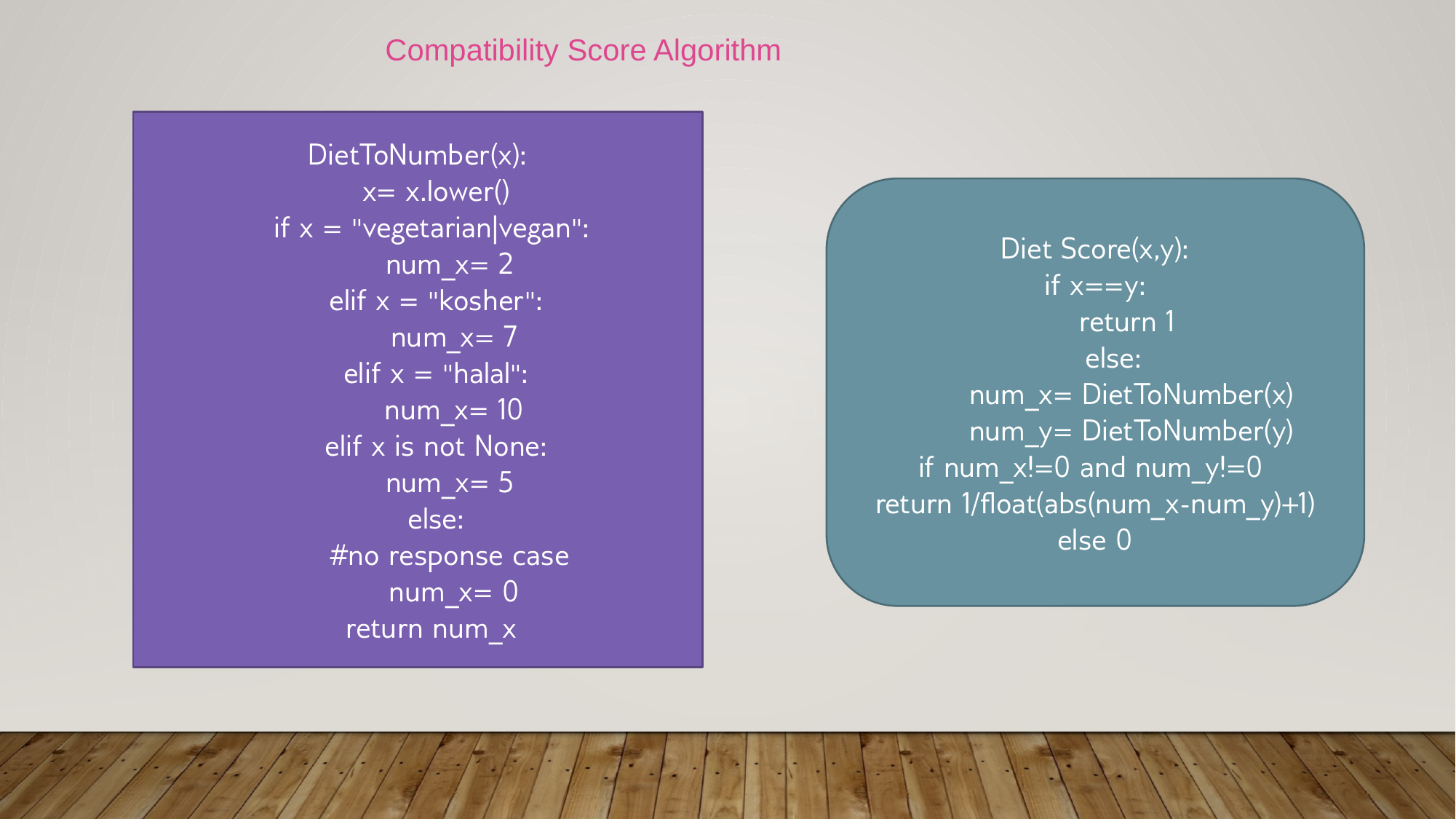

Compatibility Score Algorithm
DietToNumber(x):
    x= x.lower()
    if x = "vegetarian|vegan":
        num_x= 2
    elif x = "kosher":
        num_x= 7
    elif x = "halal":
        num_x= 10
    elif x is not None:
        num_x= 5
    else:
        #no response case
        num_x= 0
    return num_x
Diet Score(x,y):
if x==y:
        return 1
    else:
        num_x= DietToNumber(x)
        num_y= DietToNumber(y)
if num_x!=0 and num_y!=0
return 1/float(abs(num_x-num_y)+1)
else 0